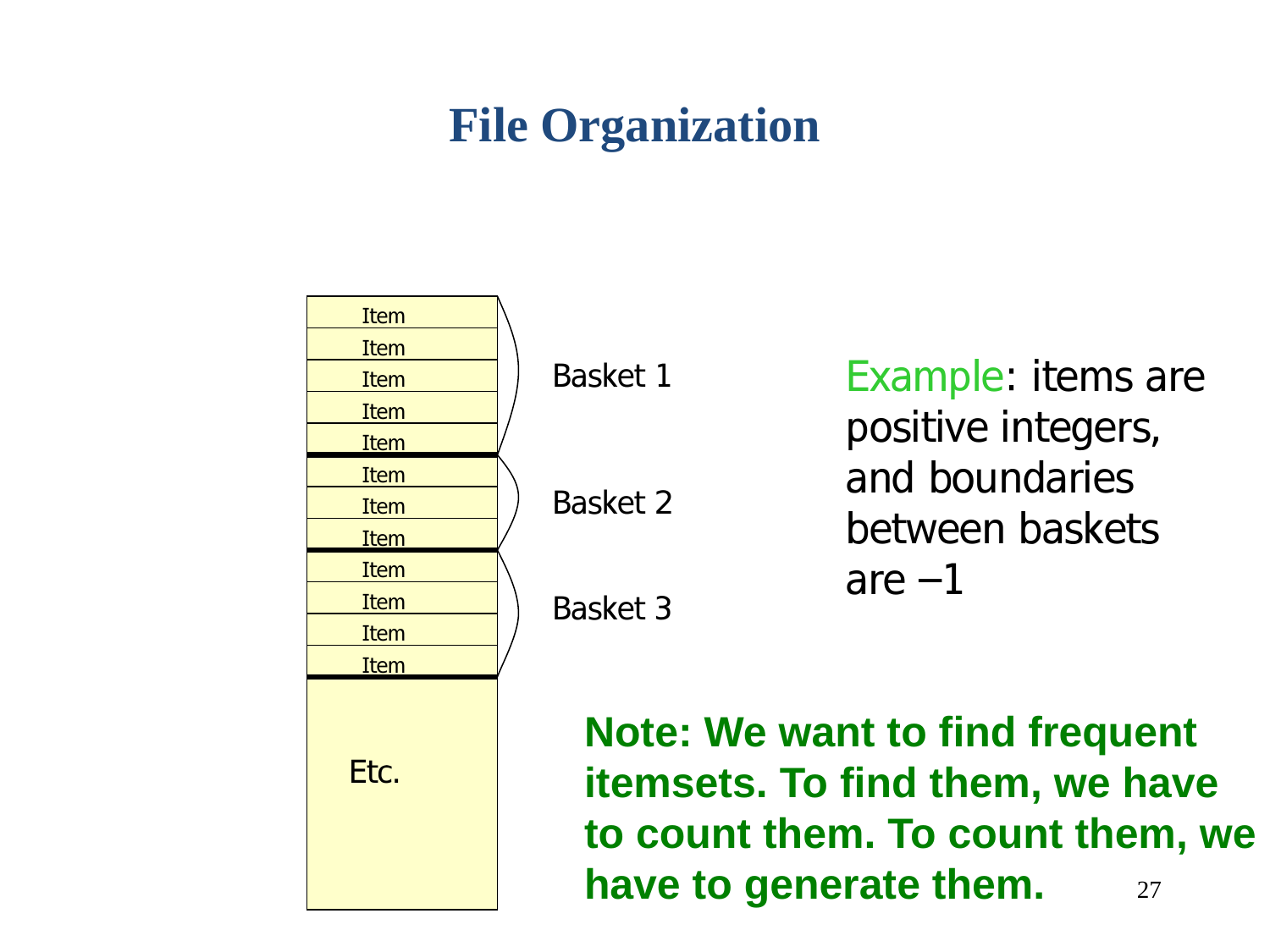

# File Organization

Item

Item
Example: items are
positive integers,
and boundaries
between baskets
are –1
Basket 1
Item
Item
Item
Item

Basket 2
Item
Item
Item

Item
Basket 3
Item
Item
Note: We want to find frequent itemsets. To find them, we have to count them. To count them, we have to generate them.
Etc.
27